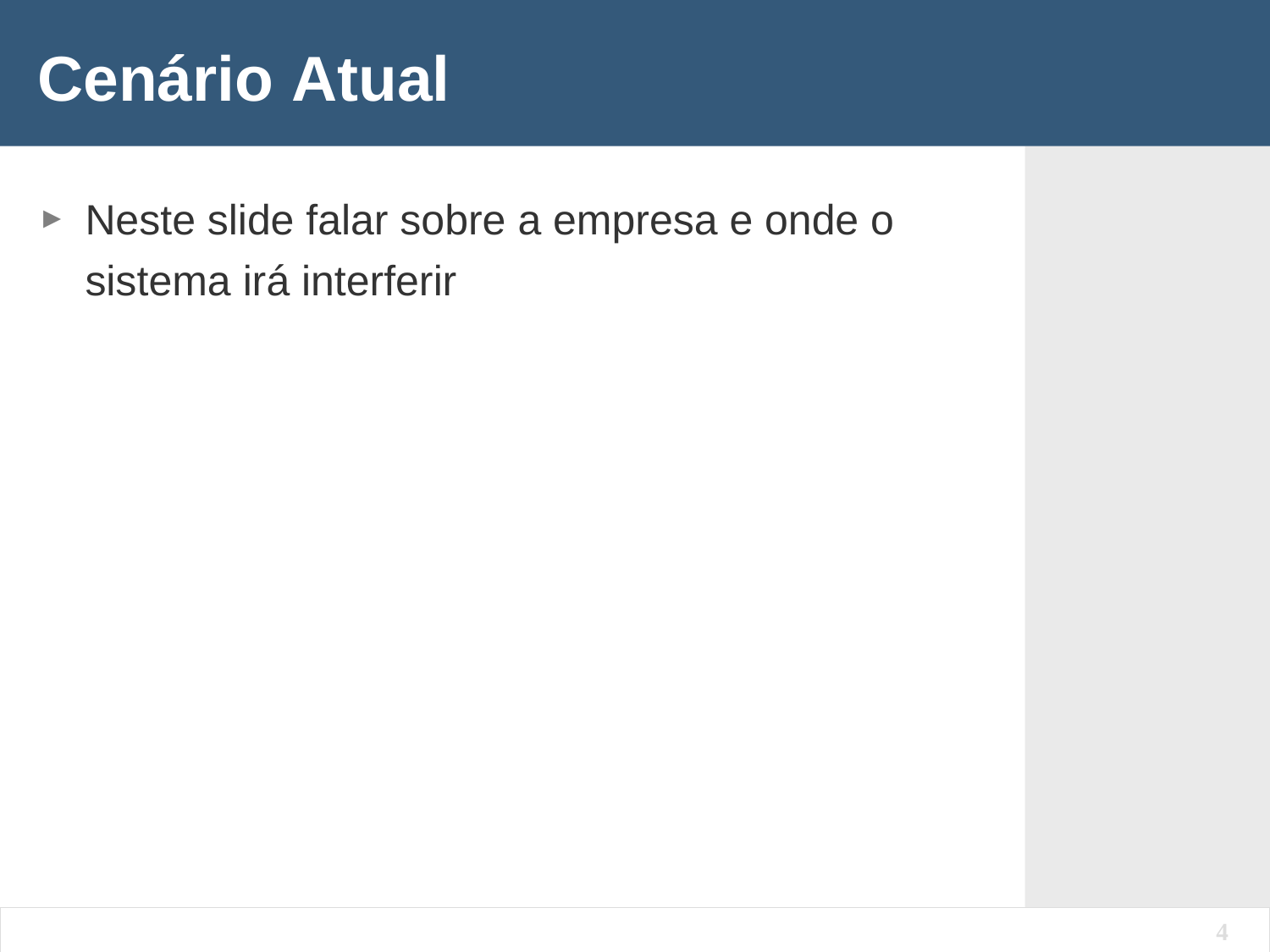

# Cenário Atual
Neste slide falar sobre a empresa e onde o sistema irá interferir
4